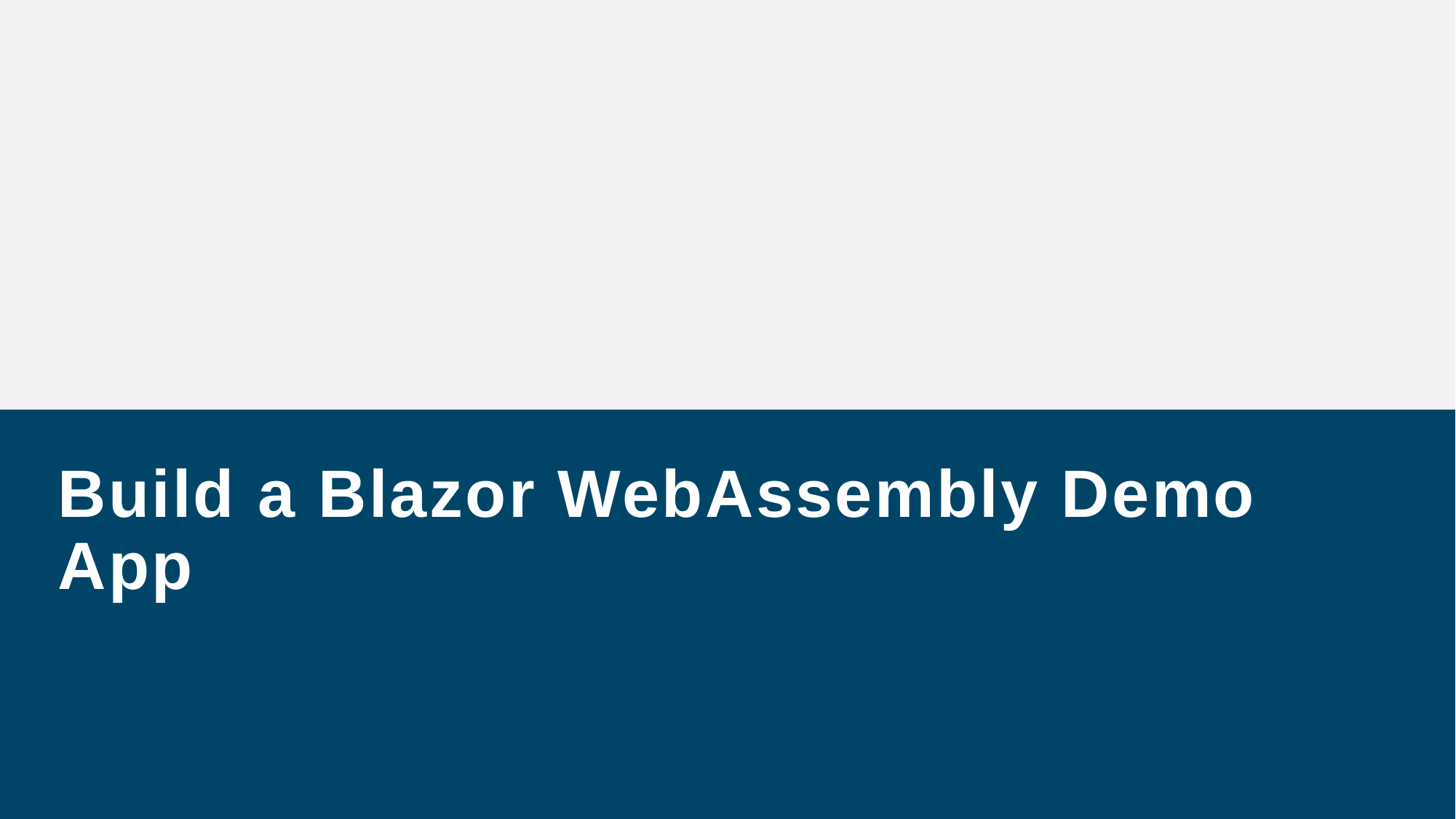

# Build a Blazor WebAssembly Demo App